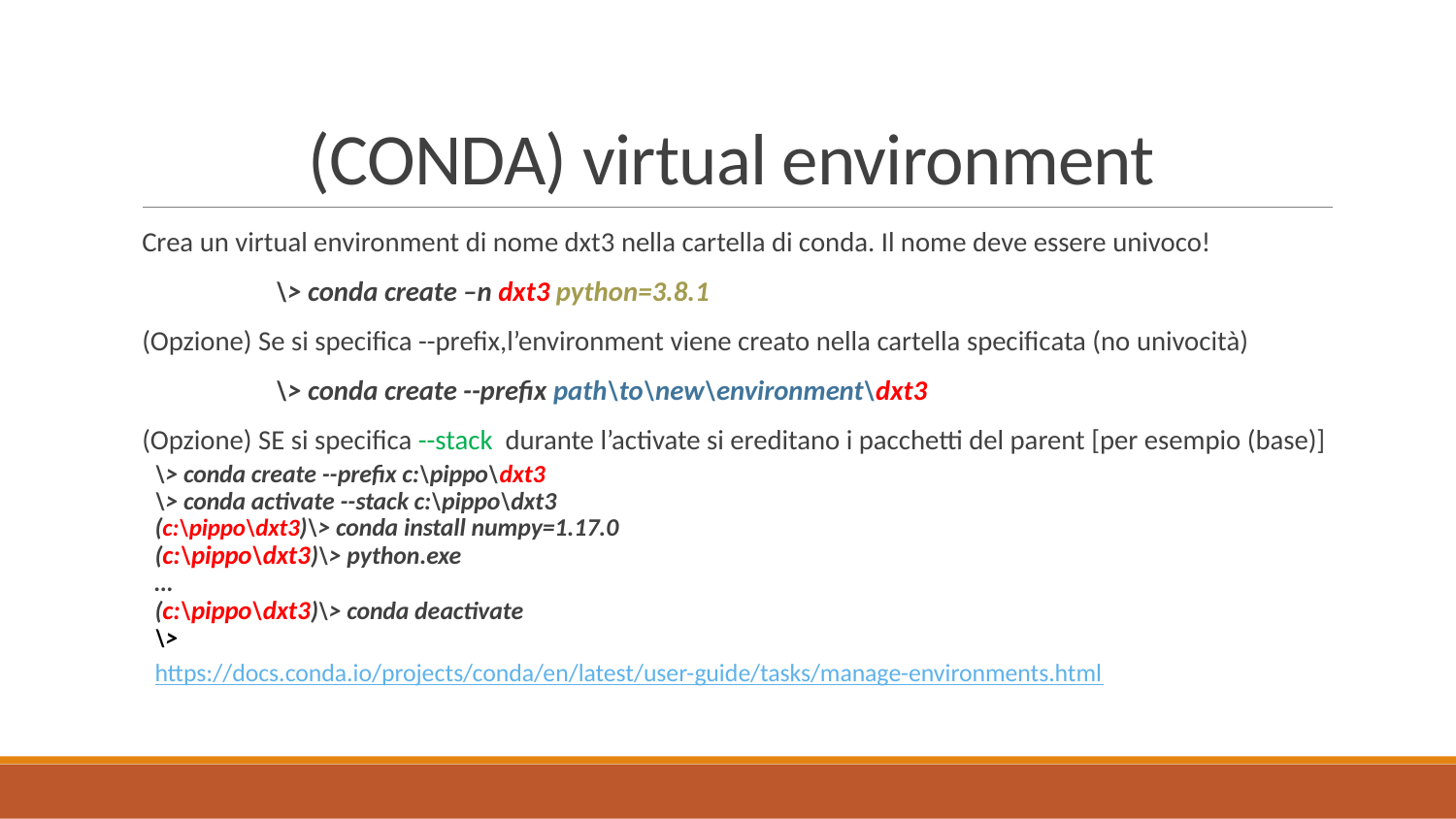

# (CONDA) virtual environment
Crea un virtual environment di nome dxt3 nella cartella di conda. Il nome deve essere univoco!
	\> conda create –n dxt3 python=3.8.1
(Opzione) Se si specifica --prefix,l’environment viene creato nella cartella specificata (no univocità)
	\> conda create --prefix path\to\new\environment\dxt3
(Opzione) SE si specifica --stack  durante l’activate si ereditano i pacchetti del parent [per esempio (base)]
	\> conda create --prefix c:\pippo\dxt3
	\> conda activate --stack c:\pippo\dxt3
	(c:\pippo\dxt3)\> conda install numpy=1.17.0
	(c:\pippo\dxt3)\> python.exe
	…
	(c:\pippo\dxt3)\> conda deactivate
	\>
https://docs.conda.io/projects/conda/en/latest/user-guide/tasks/manage-environments.html